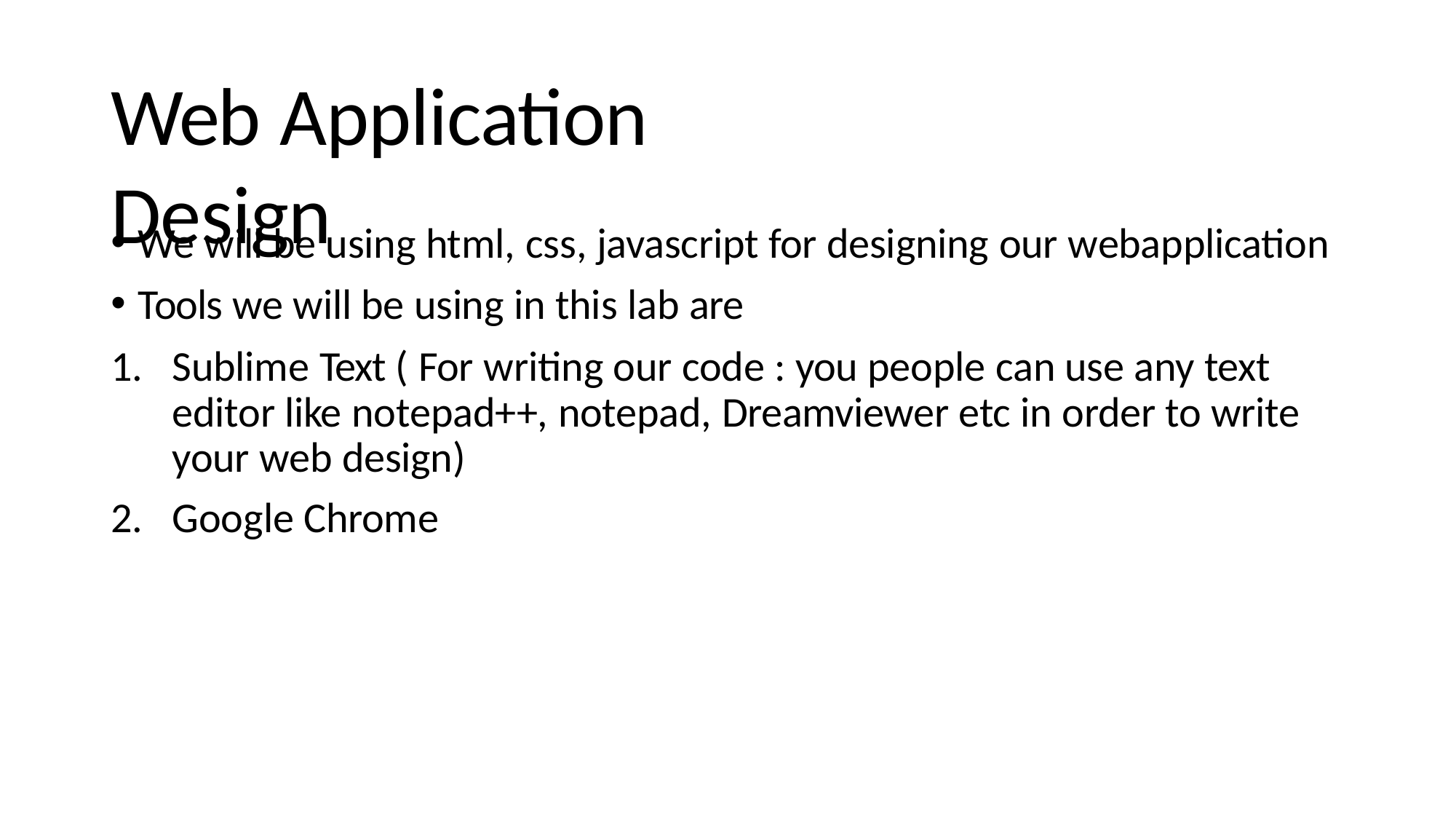

# Web Application Design
We will be using html, css, javascript for designing our webapplication
Tools we will be using in this lab are
Sublime Text ( For writing our code : you people can use any text  editor like notepad++, notepad, Dreamviewer etc in order to write  your web design)
Google Chrome